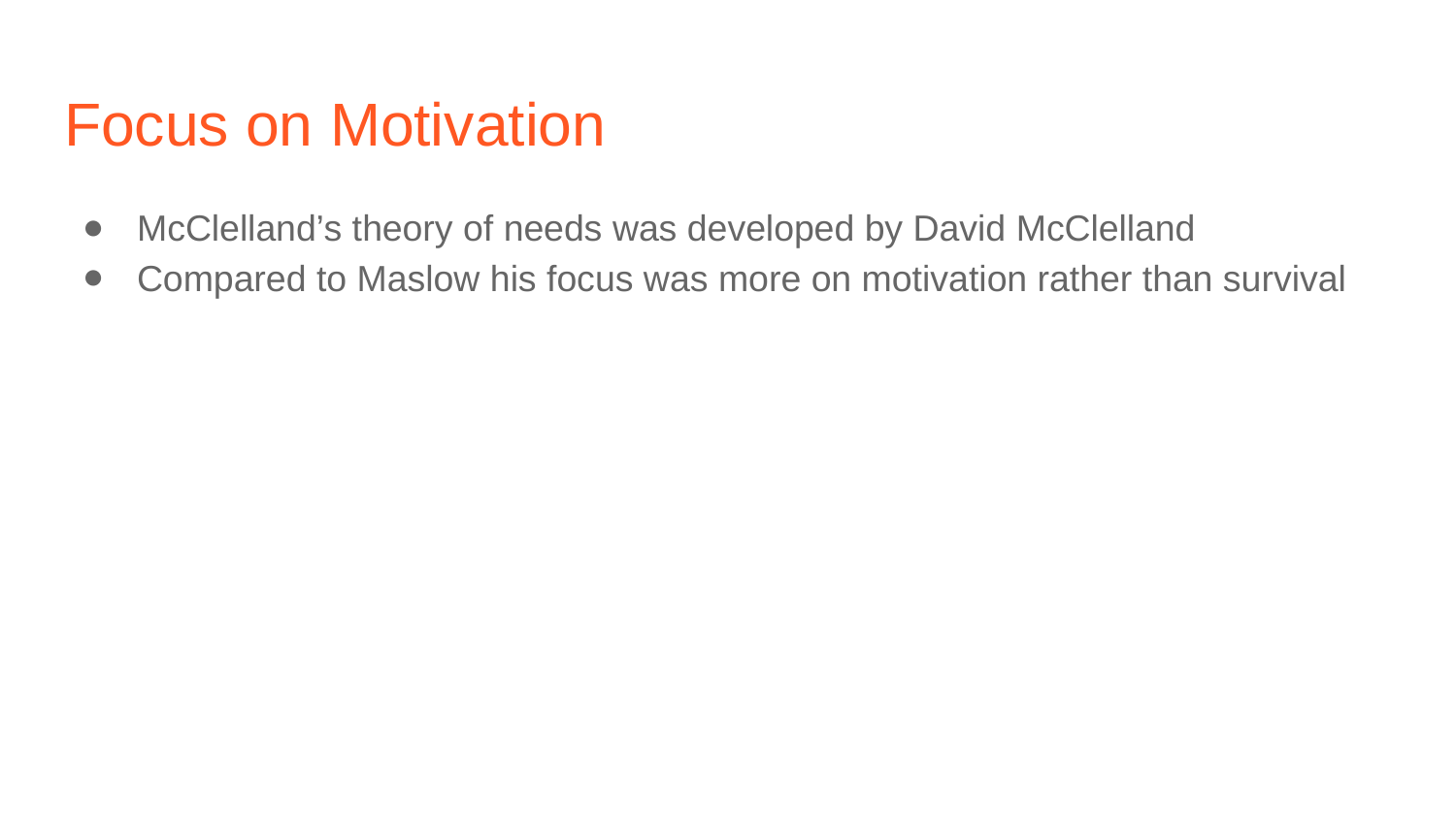

# Focus on Motivation
McClelland’s theory of needs was developed by David McClelland
Compared to Maslow his focus was more on motivation rather than survival